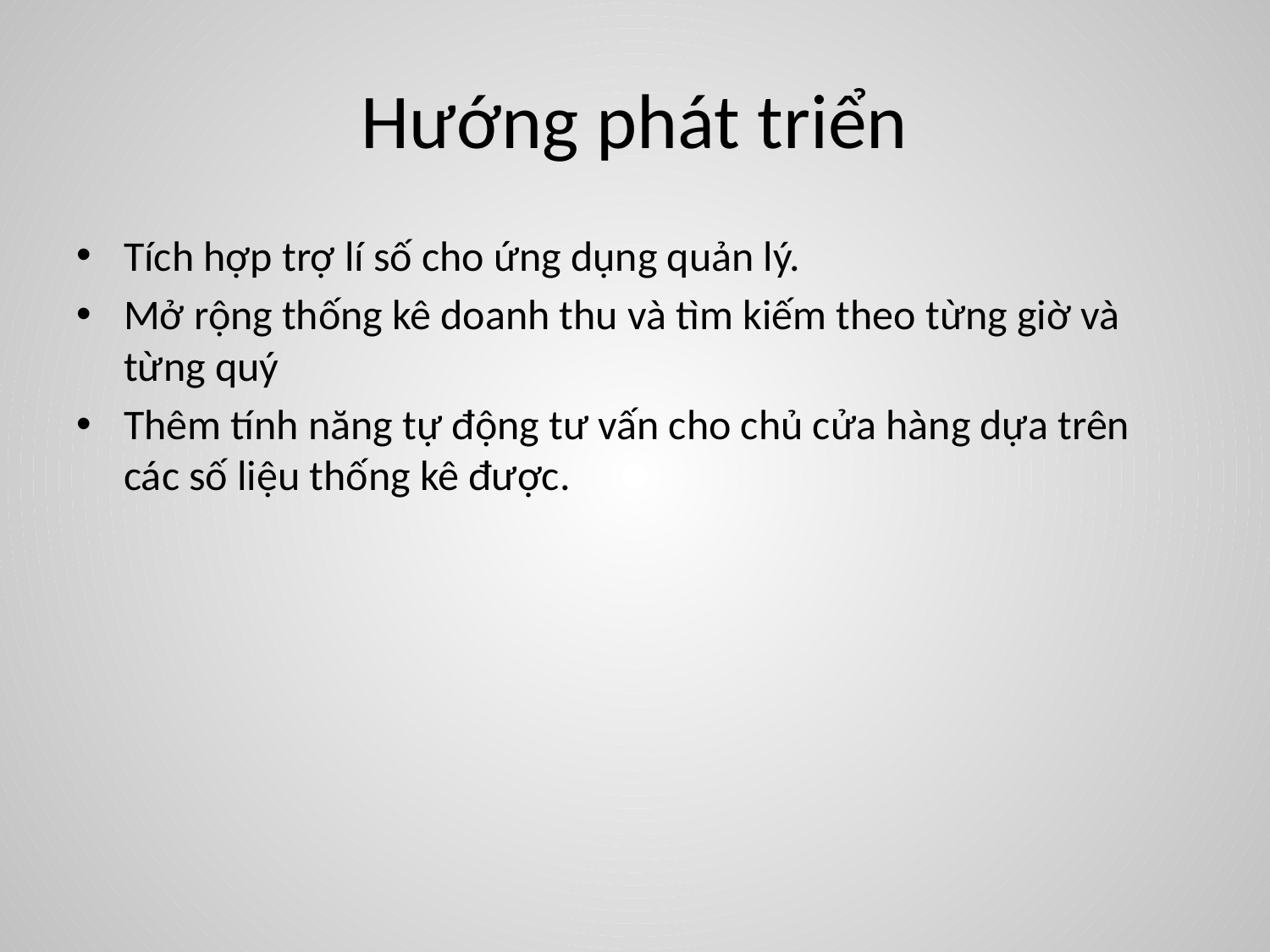

# Hướng phát triển
Tích hợp trợ lí số cho ứng dụng quản lý.
Mở rộng thống kê doanh thu và tìm kiếm theo từng giờ và từng quý
Thêm tính năng tự động tư vấn cho chủ cửa hàng dựa trên các số liệu thống kê được.